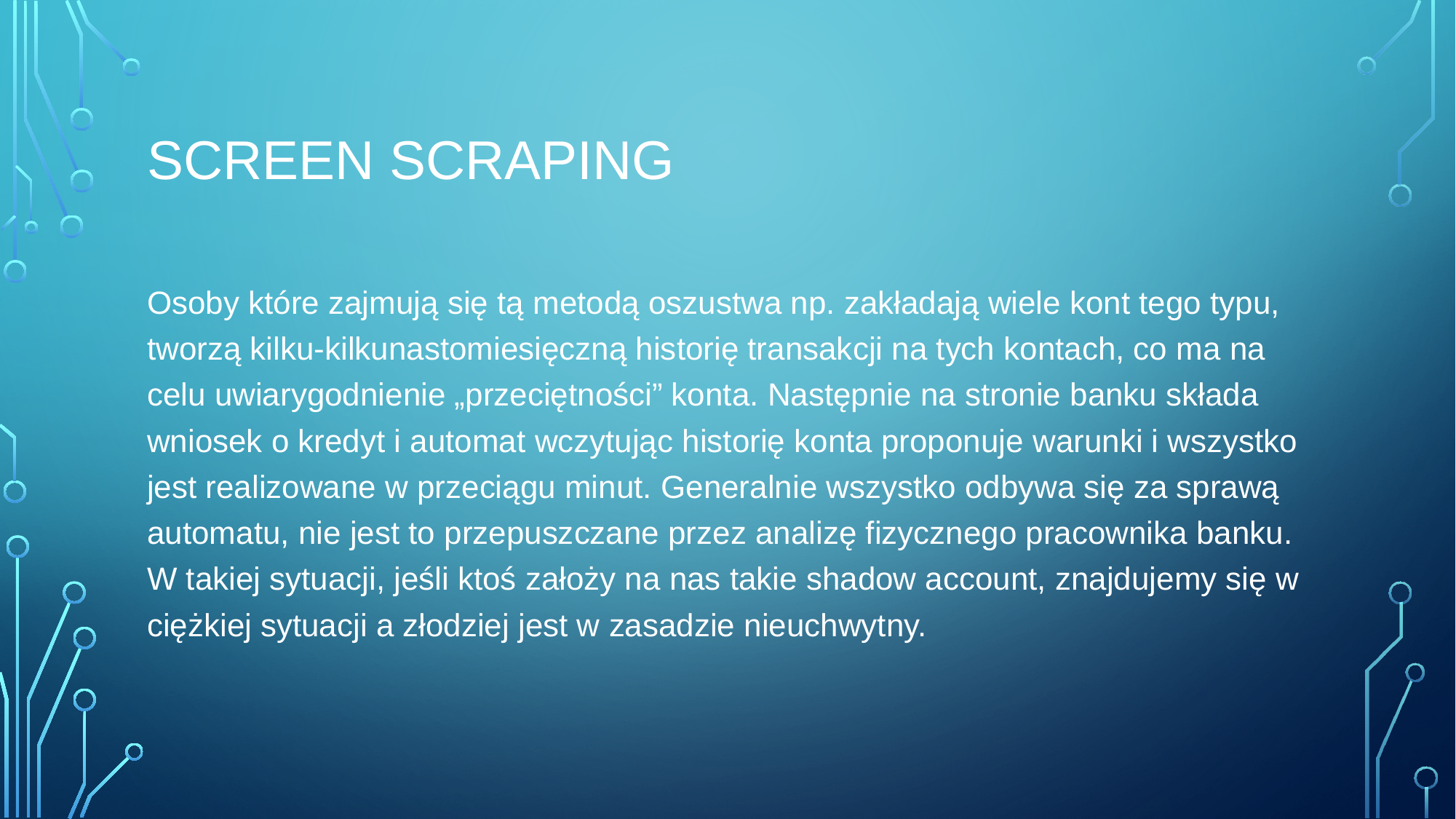

# SCREEN SCRAPING
Osoby które zajmują się tą metodą oszustwa np. zakładają wiele kont tego typu, tworzą kilku-kilkunastomiesięczną historię transakcji na tych kontach, co ma na celu uwiarygodnienie „przeciętności” konta. Następnie na stronie banku składa wniosek o kredyt i automat wczytując historię konta proponuje warunki i wszystko jest realizowane w przeciągu minut. Generalnie wszystko odbywa się za sprawą automatu, nie jest to przepuszczane przez analizę fizycznego pracownika banku. W takiej sytuacji, jeśli ktoś założy na nas takie shadow account, znajdujemy się w ciężkiej sytuacji a złodziej jest w zasadzie nieuchwytny.